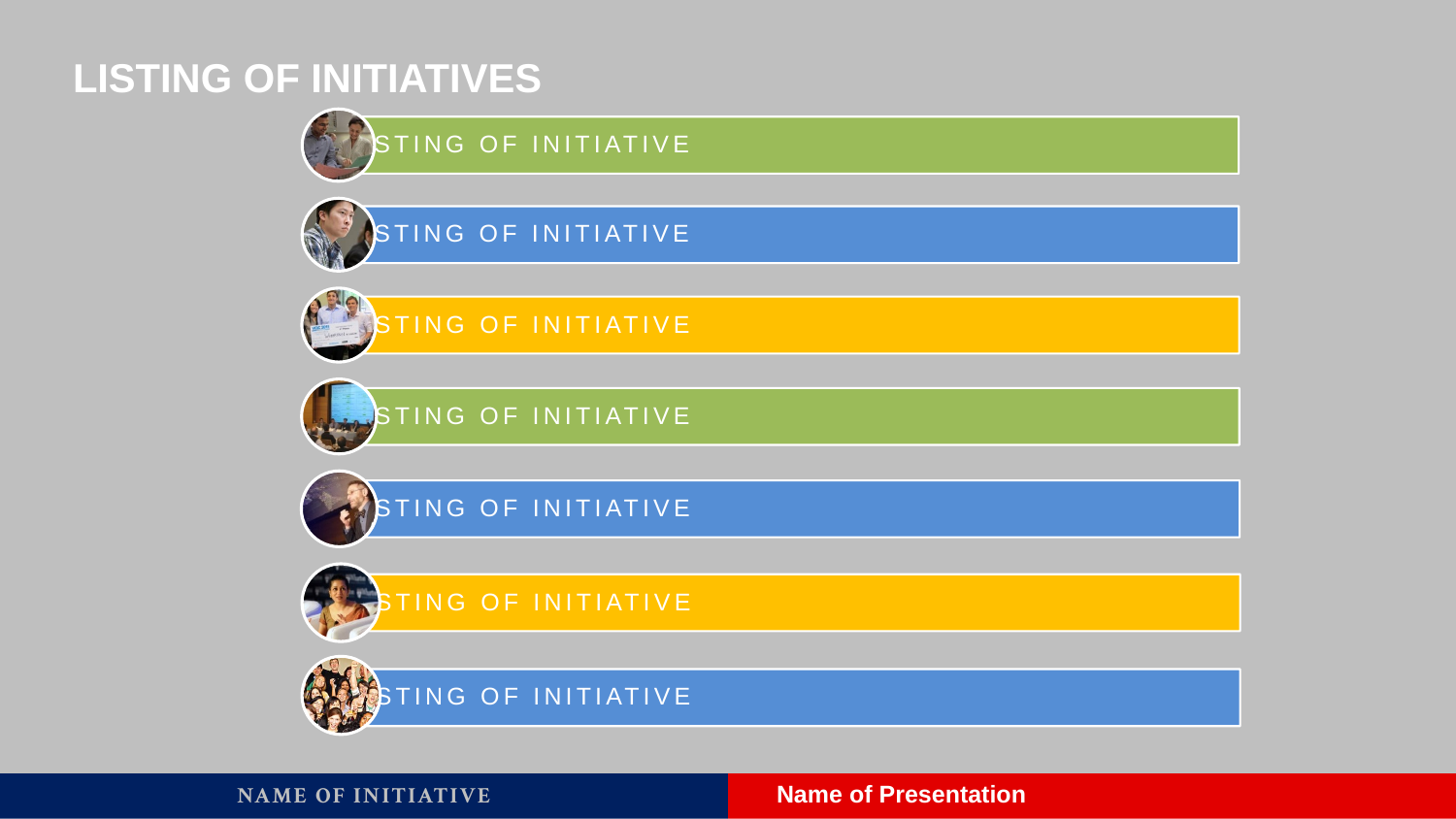

# LISTING OF INITIATIVES
LISTING OF INITIATIVE
LISTING OF INITIATIVE
LISTING OF INITIATIVE
LISTING OF INITIATIVE
LISTING OF INITIATIVE
LISTING OF INITIATIVE
LISTING OF INITIATIVE
NAME OF INITIATIVE
Name of Presentation